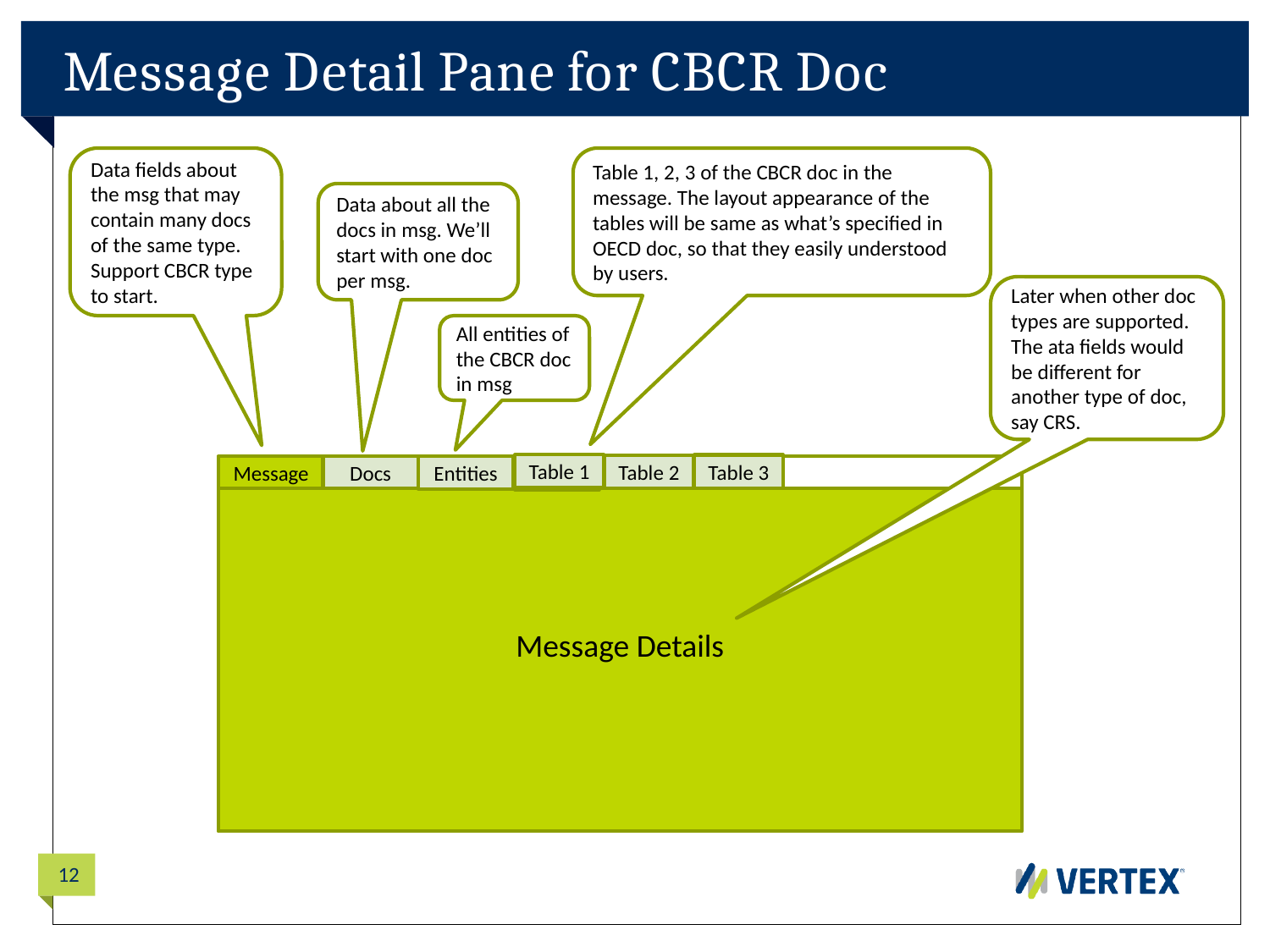

# Message Detail Pane for CBCR Doc
Data fields about the msg that may contain many docs of the same type. Support CBCR type to start.
Table 1, 2, 3 of the CBCR doc in the message. The layout appearance of the tables will be same as what’s specified in OECD doc, so that they easily understood by users.
Data about all the docs in msg. We’ll start with one doc per msg.
Later when other doc types are supported. The ata fields would be different for another type of doc, say CRS.
All entities of the CBCR doc in msg
Table 1
Table 3
Table 2

Docs
Entities
Log
Message
Message Details
12